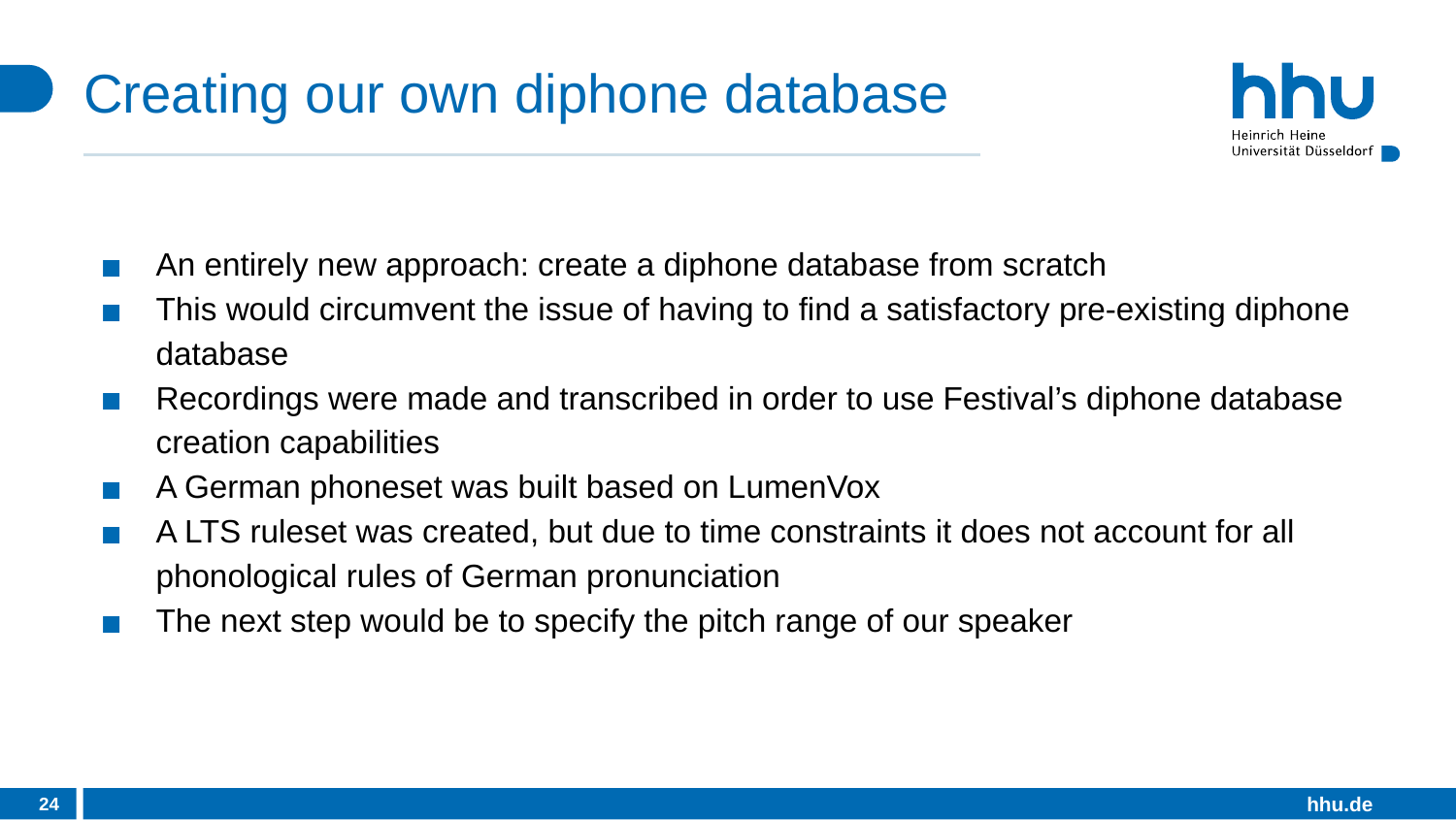

# Creating our own diphone database
An entirely new approach: create a diphone database from scratch
This would circumvent the issue of having to find a satisfactory pre-existing diphone database
Recordings were made and transcribed in order to use Festival’s diphone database creation capabilities
A German phoneset was built based on LumenVox
A LTS ruleset was created, but due to time constraints it does not account for all phonological rules of German pronunciation
The next step would be to specify the pitch range of our speaker
24